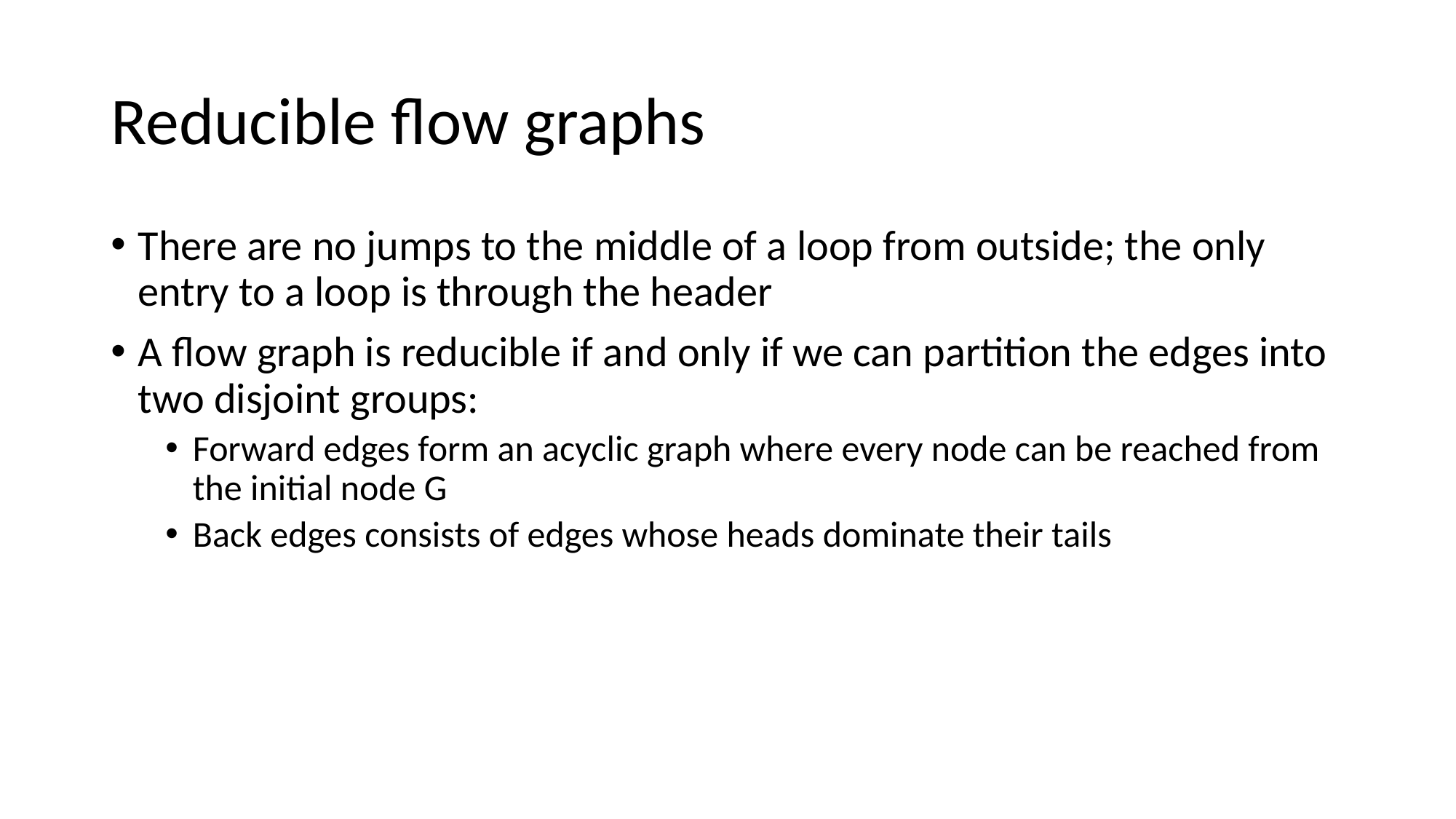

# Reducible flow graphs
There are no jumps to the middle of a loop from outside; the only entry to a loop is through the header
A flow graph is reducible if and only if we can partition the edges into two disjoint groups:
Forward edges form an acyclic graph where every node can be reached from the initial node G
Back edges consists of edges whose heads dominate their tails